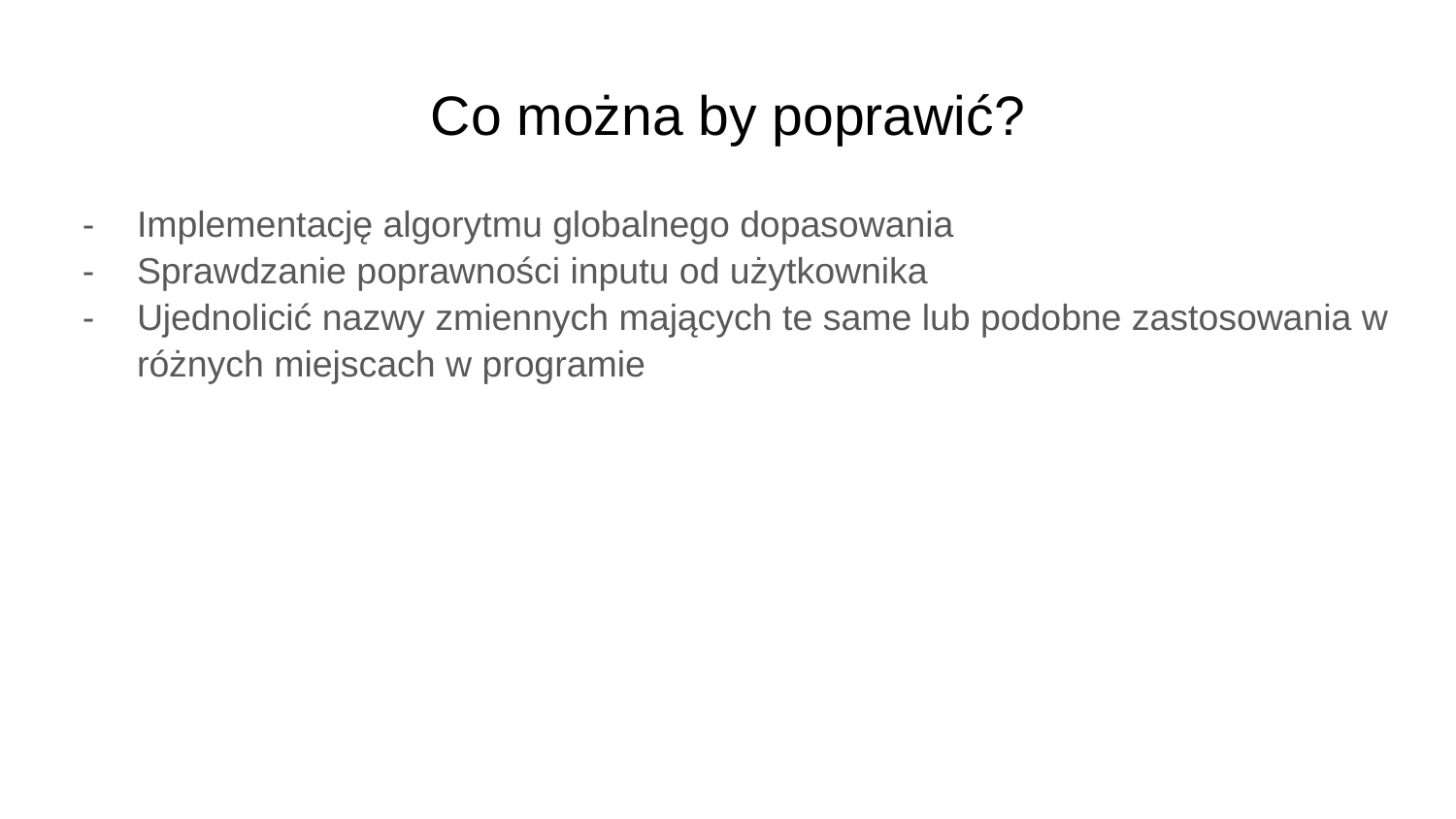

# Co można by poprawić?
Implementację algorytmu globalnego dopasowania
Sprawdzanie poprawności inputu od użytkownika
Ujednolicić nazwy zmiennych mających te same lub podobne zastosowania w różnych miejscach w programie